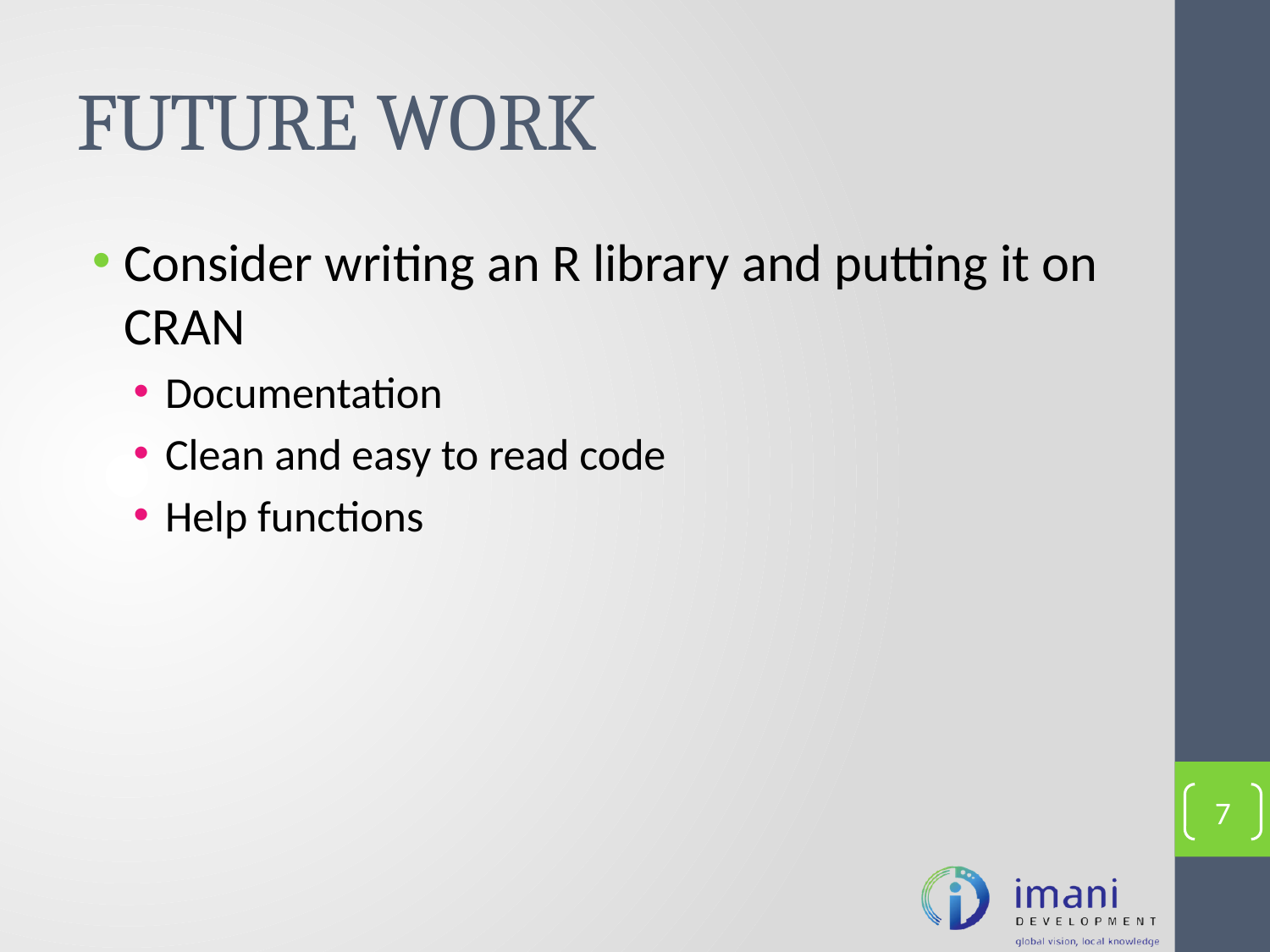

# FUTURE WORK
Consider writing an R library and putting it on CRAN
Documentation
Clean and easy to read code
Help functions
7